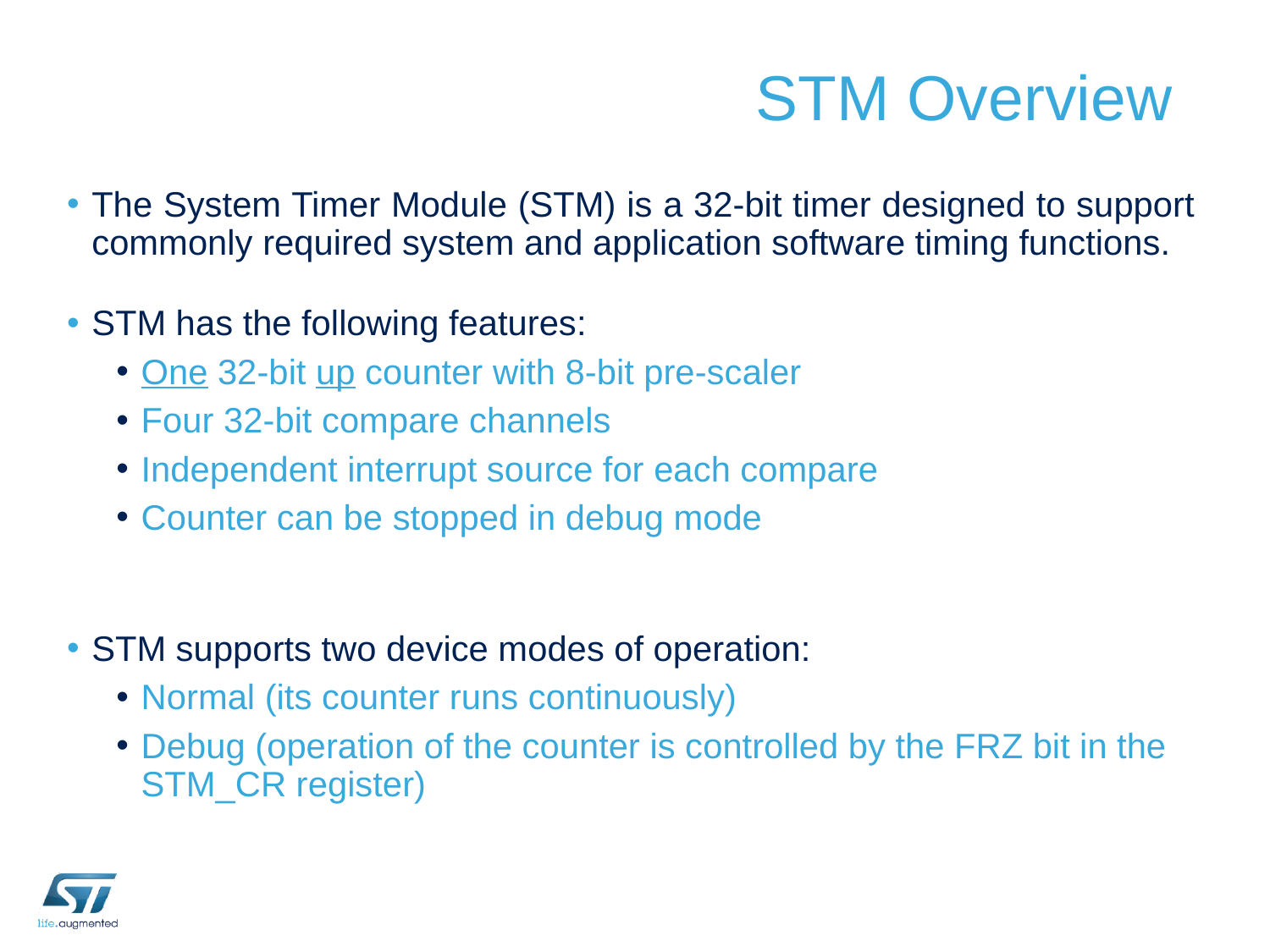

# STM Overview
The System Timer Module (STM) is a 32-bit timer designed to support commonly required system and application software timing functions.
STM has the following features:
One 32-bit up counter with 8-bit pre-scaler
Four 32-bit compare channels
Independent interrupt source for each compare
Counter can be stopped in debug mode

STM supports two device modes of operation:
Normal (its counter runs continuously)
Debug (operation of the counter is controlled by the FRZ bit in the STM_CR register)